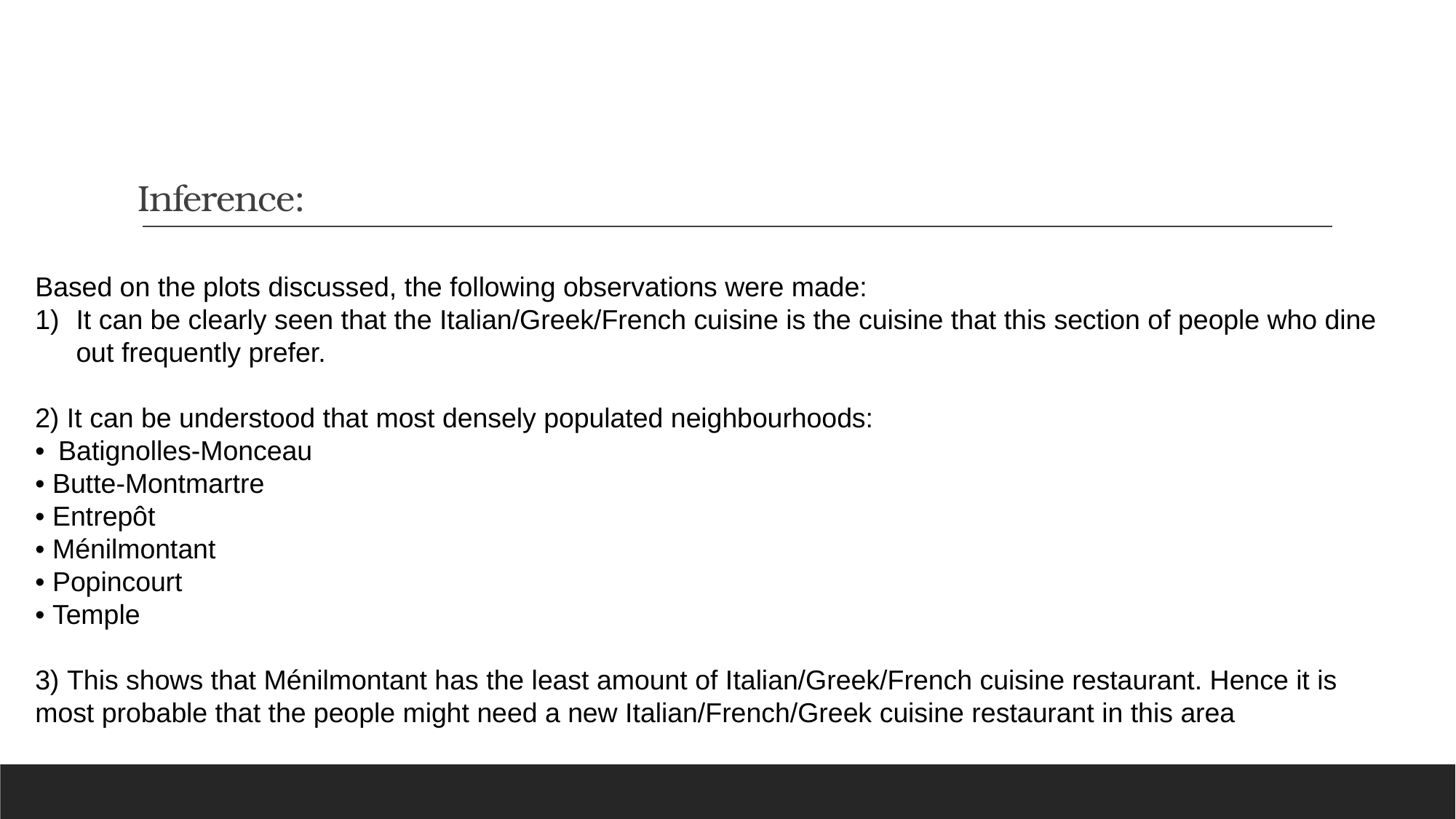

# Inference:
Based on the plots discussed, the following observations were made:
It can be clearly seen that the Italian/Greek/French cuisine is the cuisine that this section of people who dine out frequently prefer.

2) It can be understood that most densely populated neighbourhoods:
• Batignolles-Monceau
• Butte-Montmartre
• Entrepôt
• Ménilmontant
• Popincourt
• Temple

3) This shows that Ménilmontant has the least amount of Italian/Greek/French cuisine restaurant. Hence it is most probable that the people might need a new Italian/French/Greek cuisine restaurant in this area